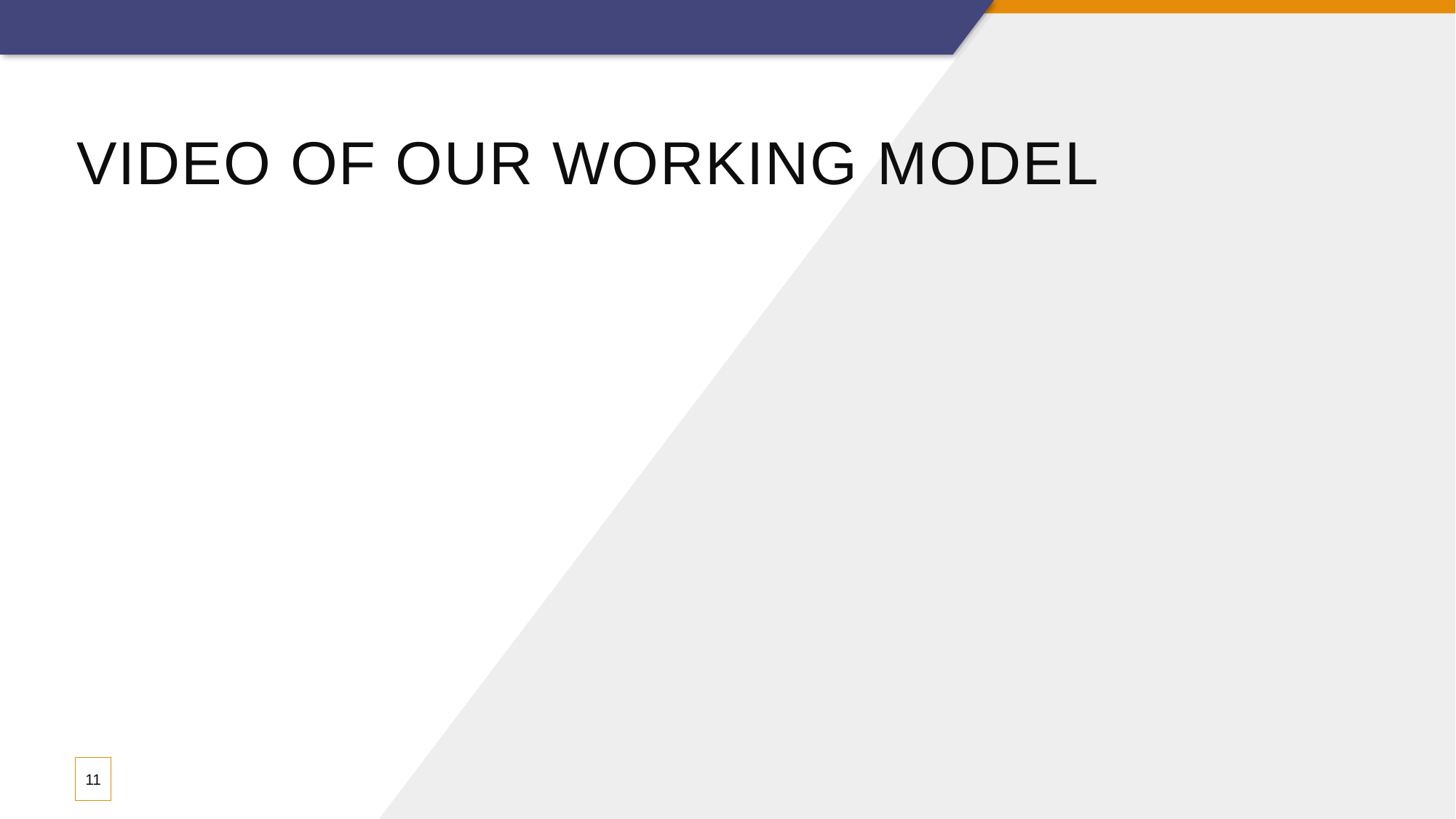

# Video of our working model
11